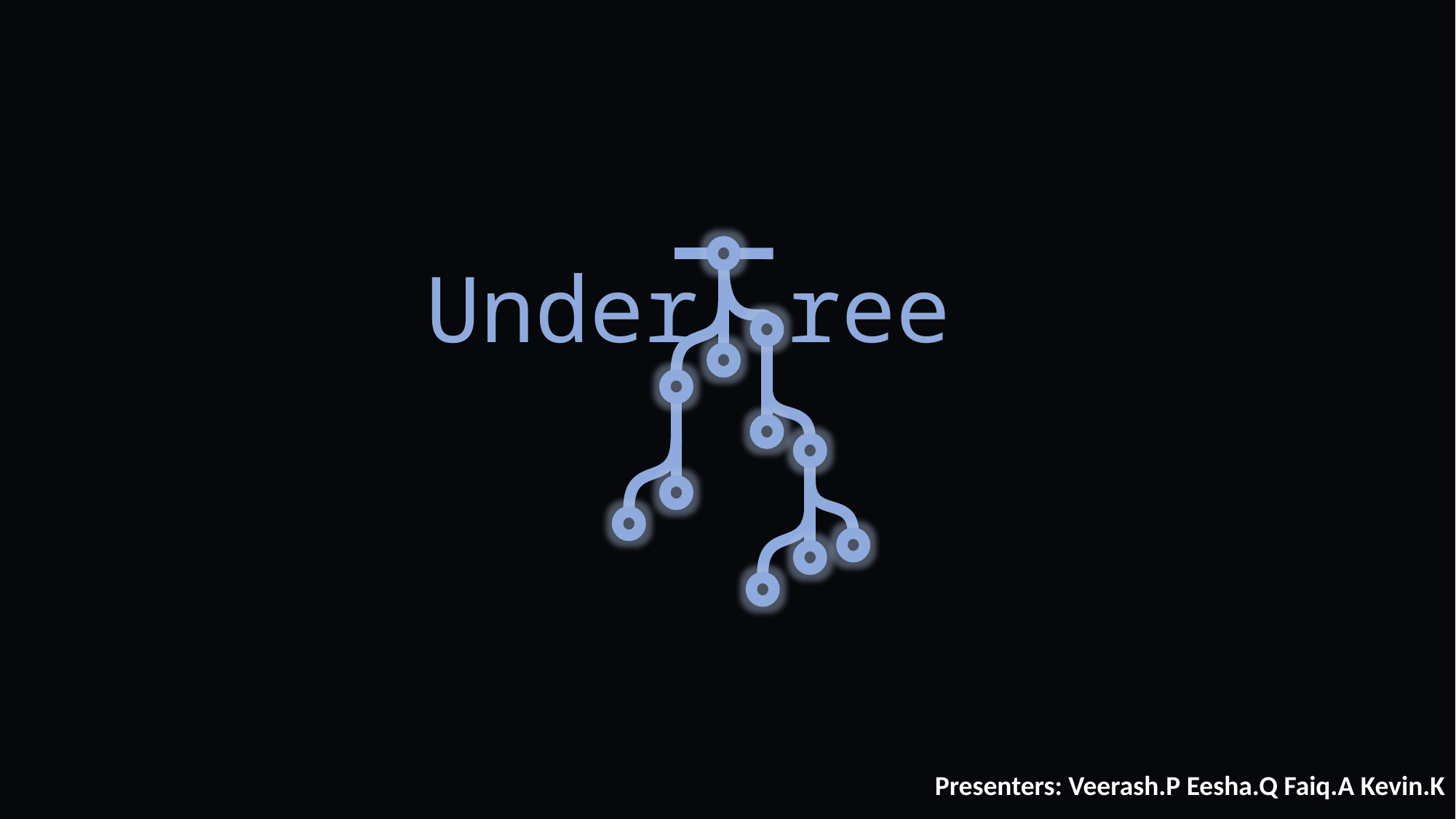

Under
ree

Presenters: Veerash.P Eesha.Q Faiq.A Kevin.K